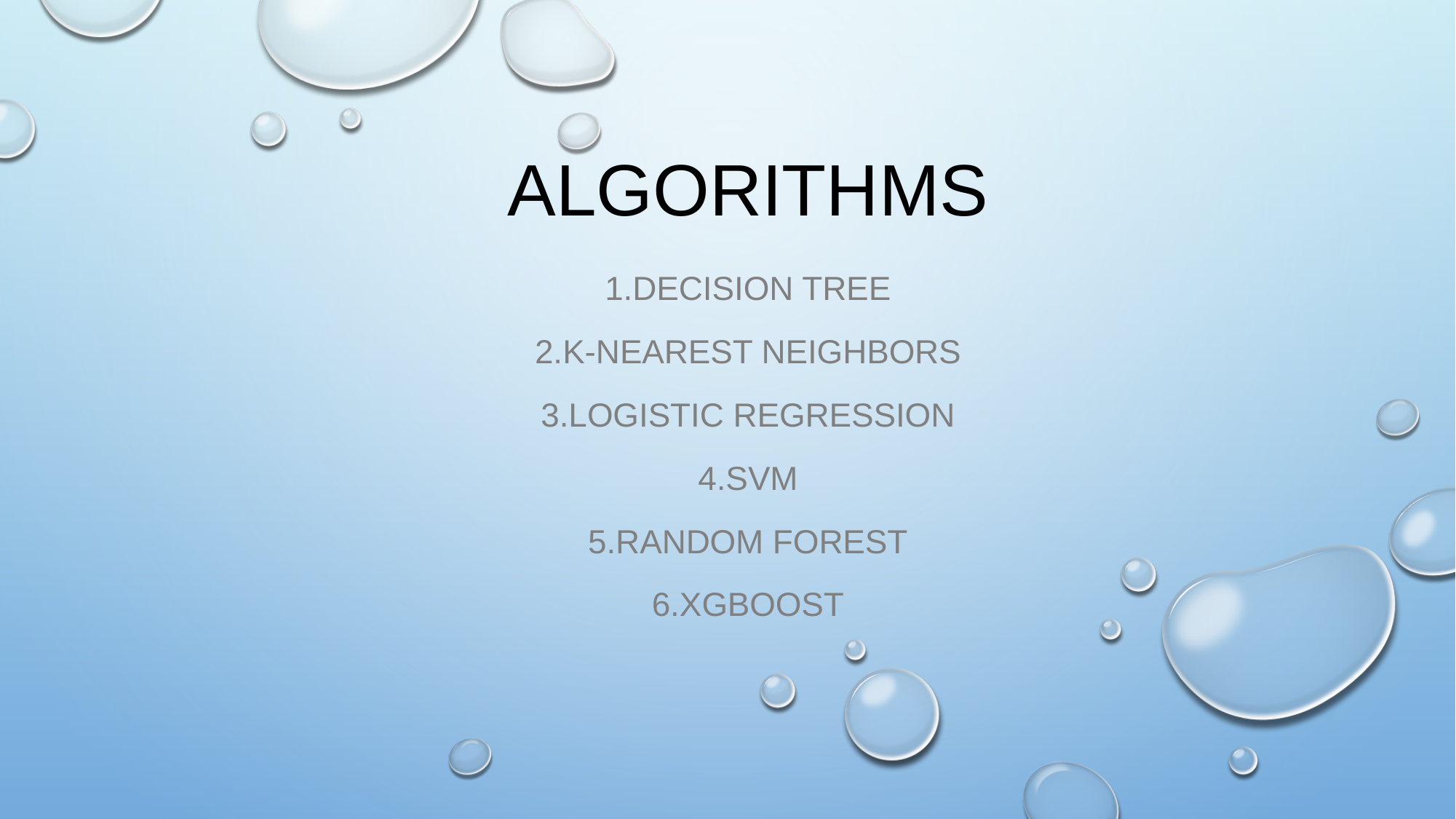

# Algorithms
1.Decision Tree
2.K-Nearest Neighbors
3.Logistic Regression
4.SVM
5.Random Forest
6.XGBoost